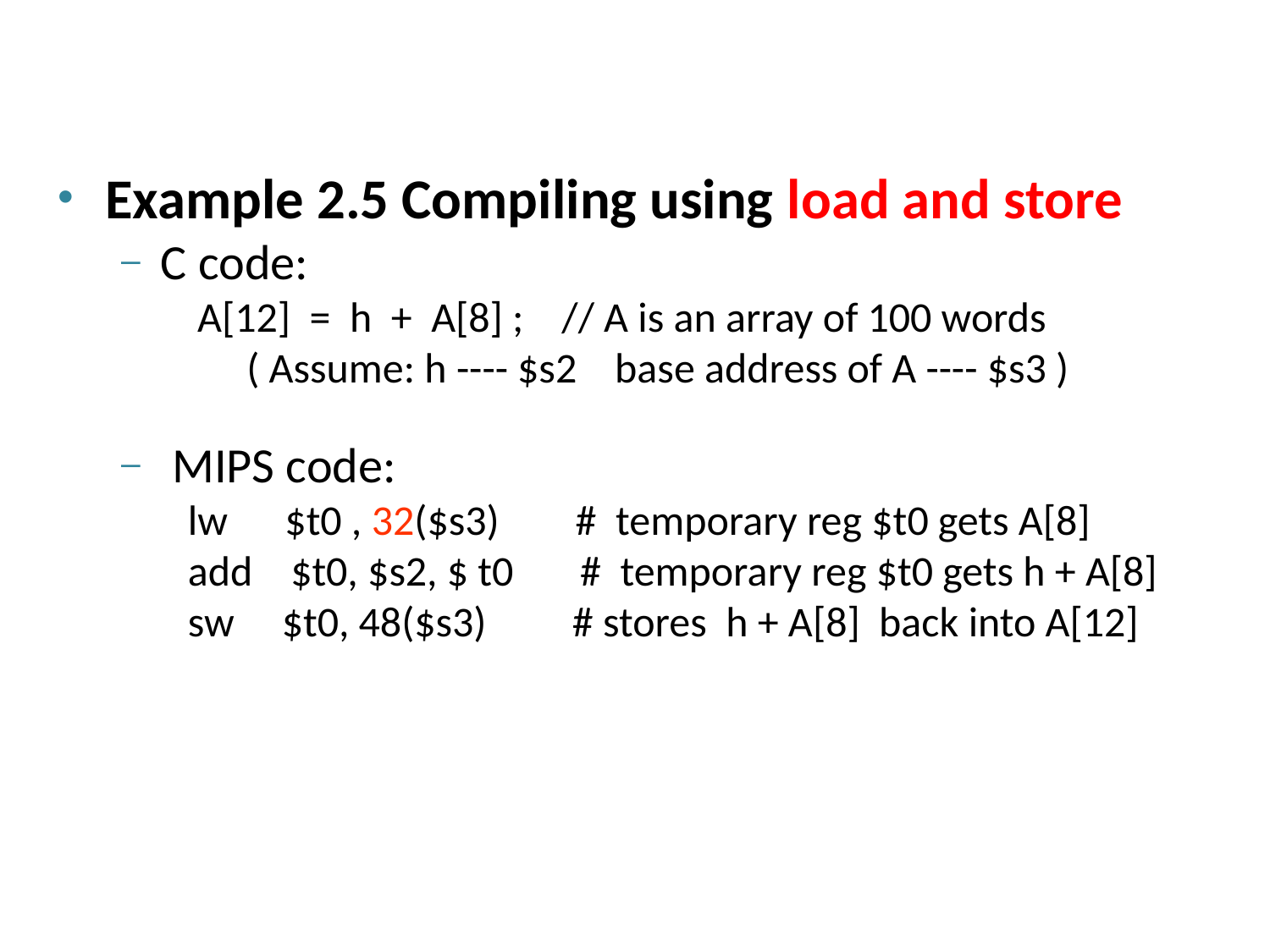

Example 2.5 Compiling using load and store
C code:
        A[12]  =  h  +  A[8] ;    // A is an array of 100 words
         ( Assume: h ---- $s2    base address of A ---- $s3 )

 MIPS code:
       lw      $t0 , 32($s3)        #  temporary reg $t0 gets A[8]
       add    $t0, $s2, $ t0       #  temporary reg $t0 gets h + A[8]
       sw     $t0, 48($s3)         # stores  h + A[8]  back into A[12]